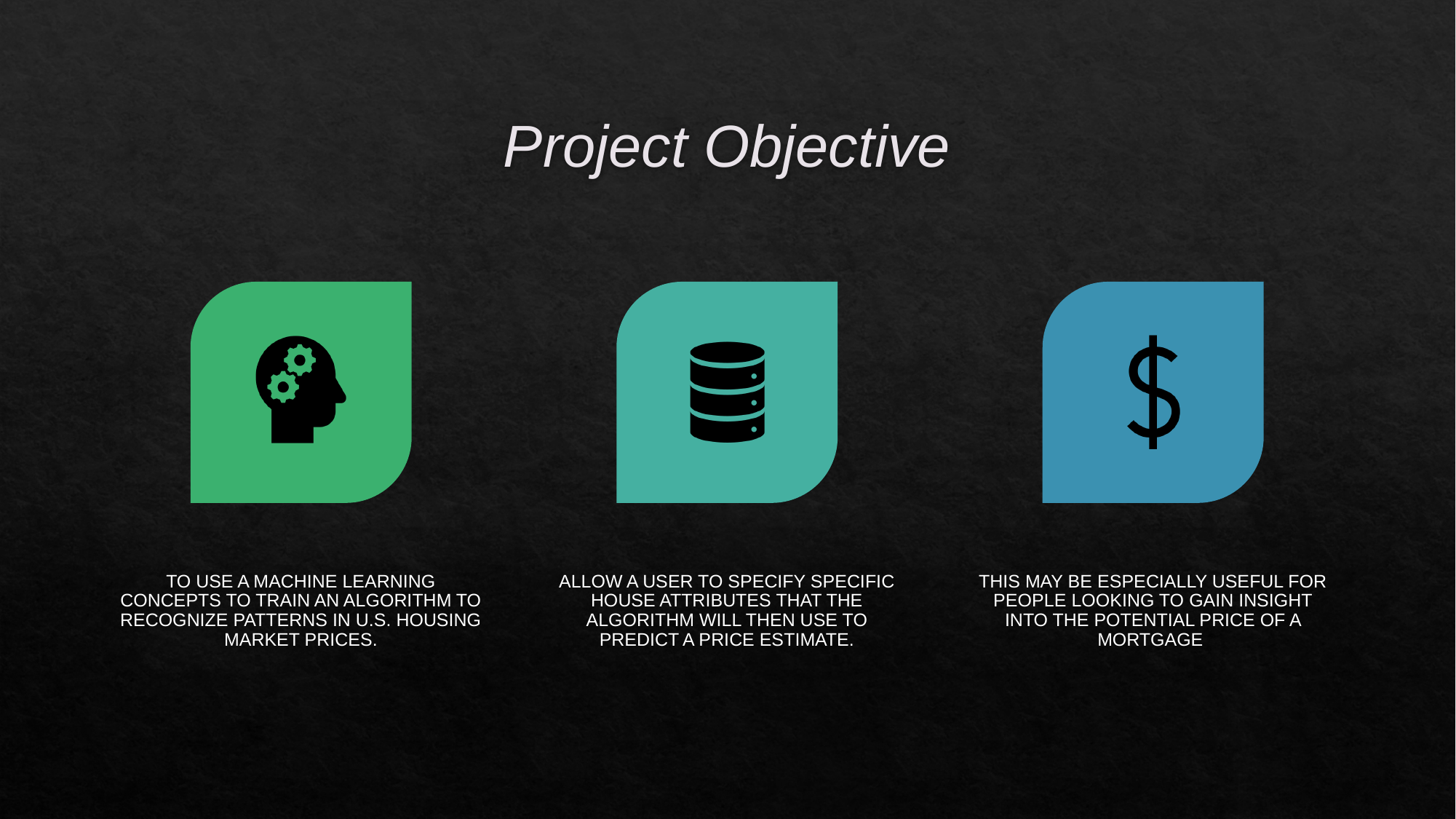

# Project Objective
To use a Machine Learning concepts to train an algorithm to recognize patterns in U.S. housing market prices.
Allow a user to specify specific house attributes that the algorithm will then use to predict a price estimate.
This may be especially useful for people looking to gain insight into the potential price of a mortgage